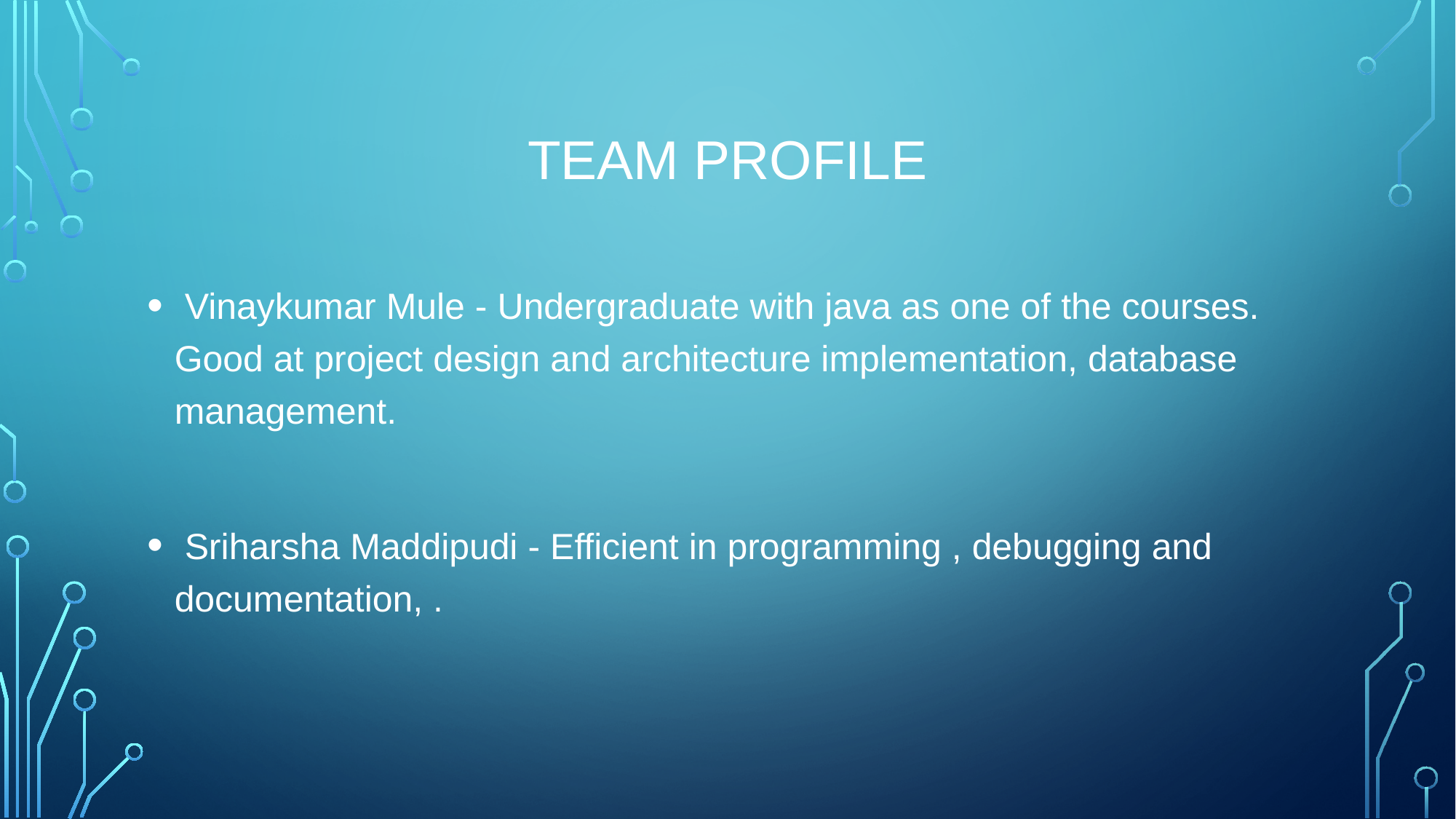

# Team Profile
 Vinaykumar Mule - Undergraduate with java as one of the courses. Good at project design and architecture implementation, database management.

 Sriharsha Maddipudi - Efficient in programming , debugging and documentation, .